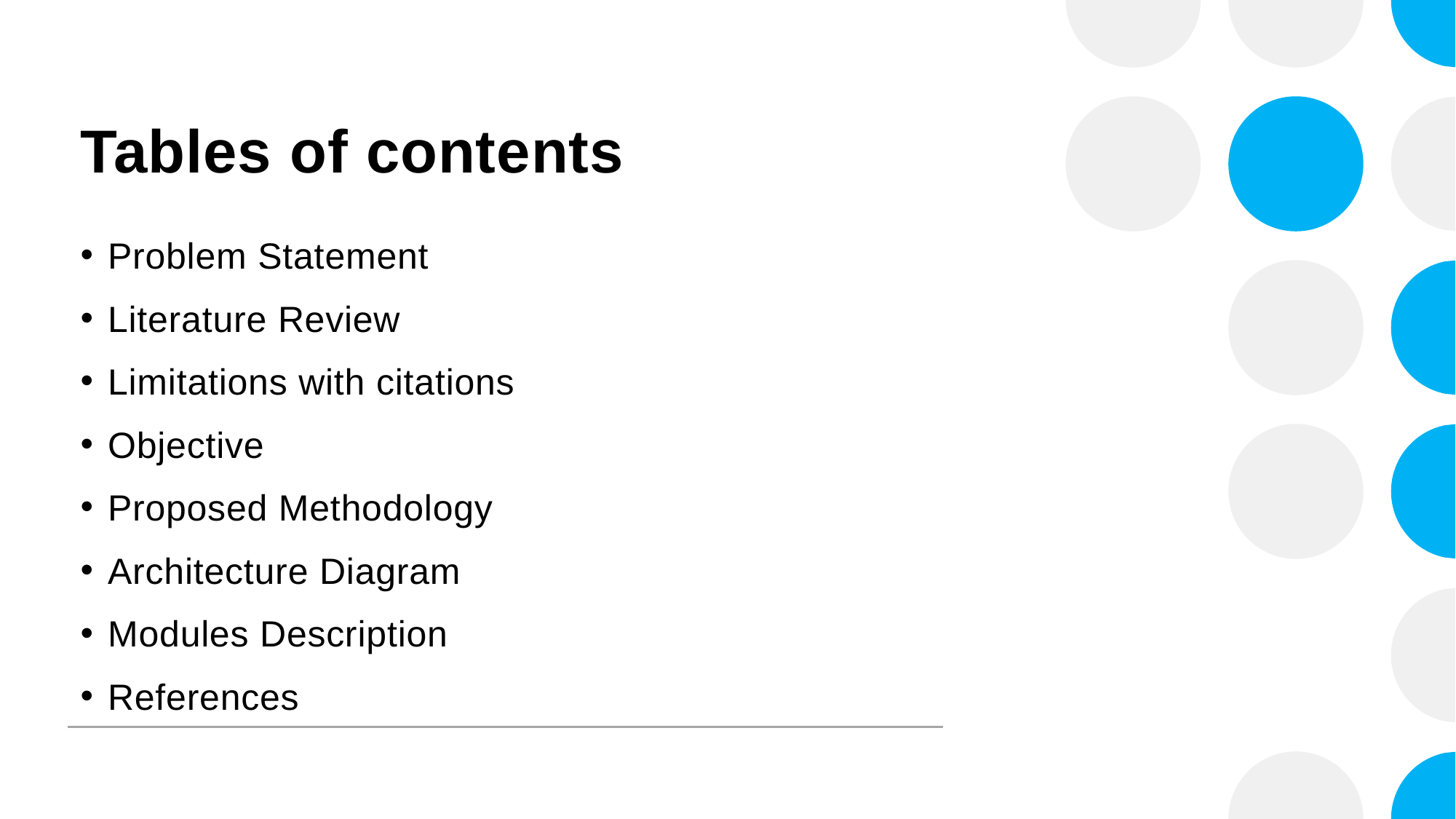

# Tables of contents
Problem Statement
Literature Review
Limitations with citations
Objective
Proposed Methodology
Architecture Diagram
Modules Description
References